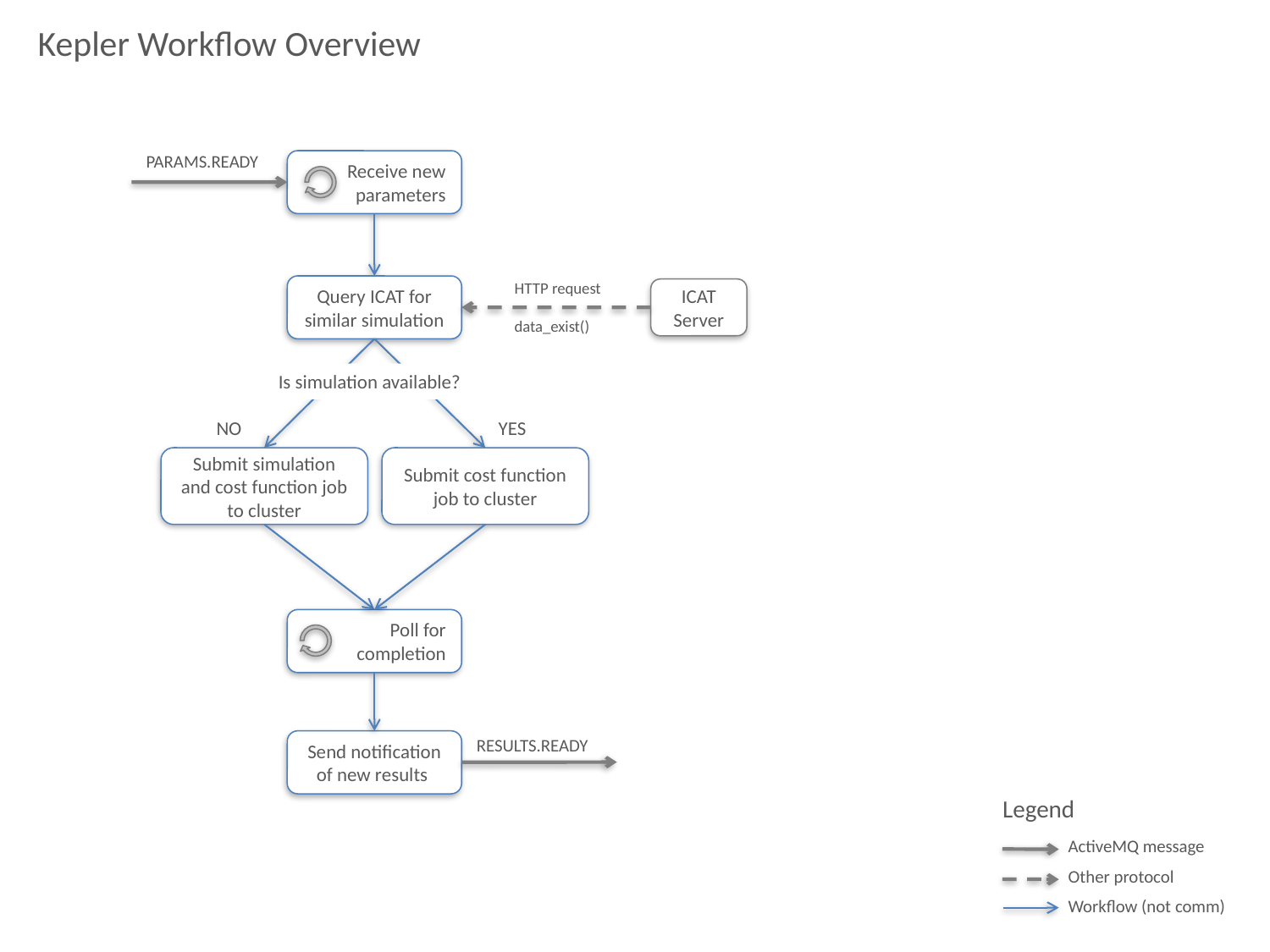

Kepler Workflow Overview
PARAMS.READY
Receive new parameters

HTTP request

data_exist()
Query ICAT for similar simulation
ICAT Server
Is simulation available?
NO
YES
Submit simulation and cost function job to cluster
Submit cost function job to cluster
Poll for completion

RESULTS.READY
Send notification of new results
Legend
ActiveMQ message
Other protocol
Workflow (not comm)